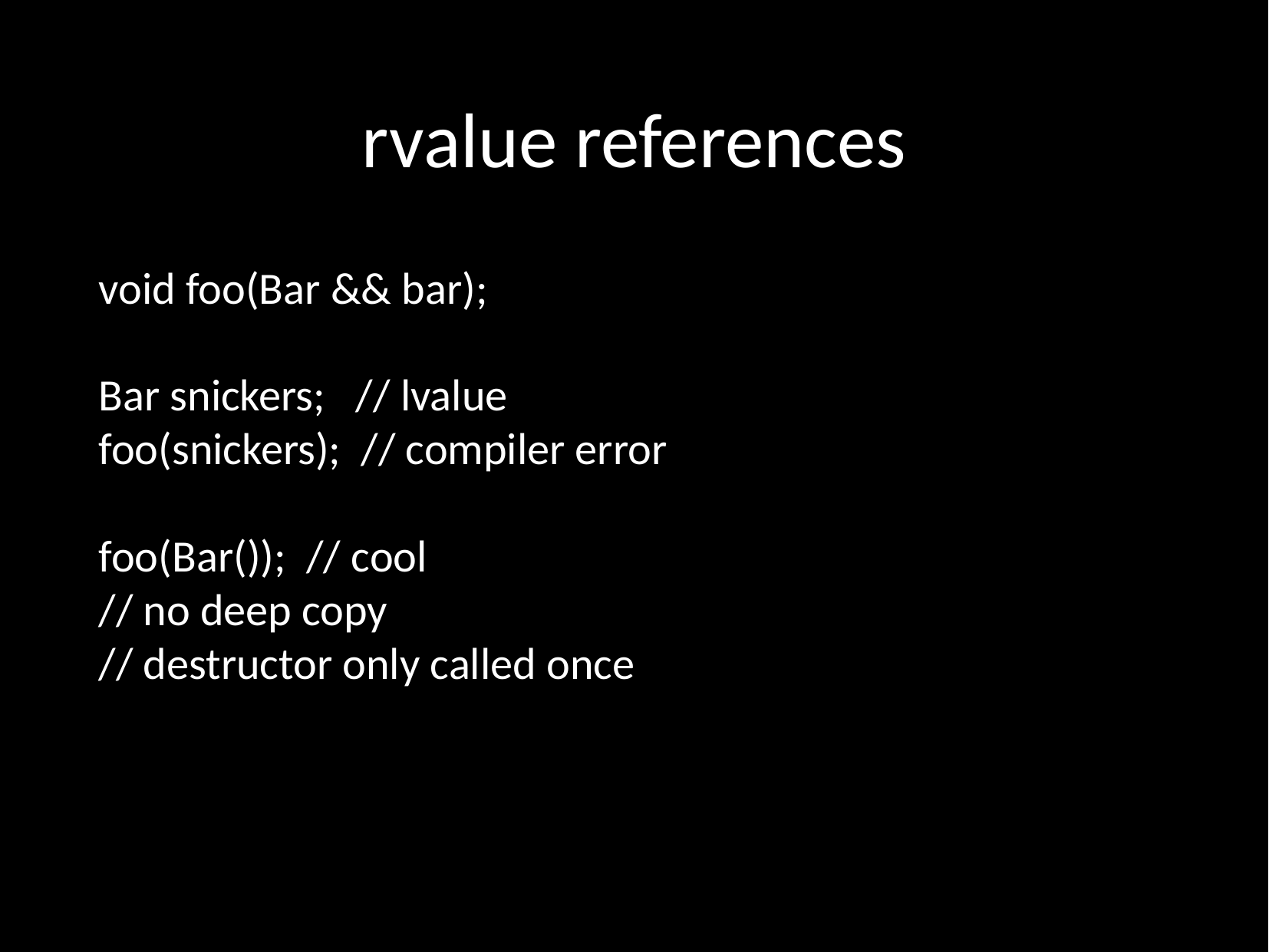

# rvalue references
void foo(Bar && bar);

Bar snickers;   // lvalue
foo(snickers);  // compiler error

foo(Bar());  // cool
// no deep copy
// destructor only called once